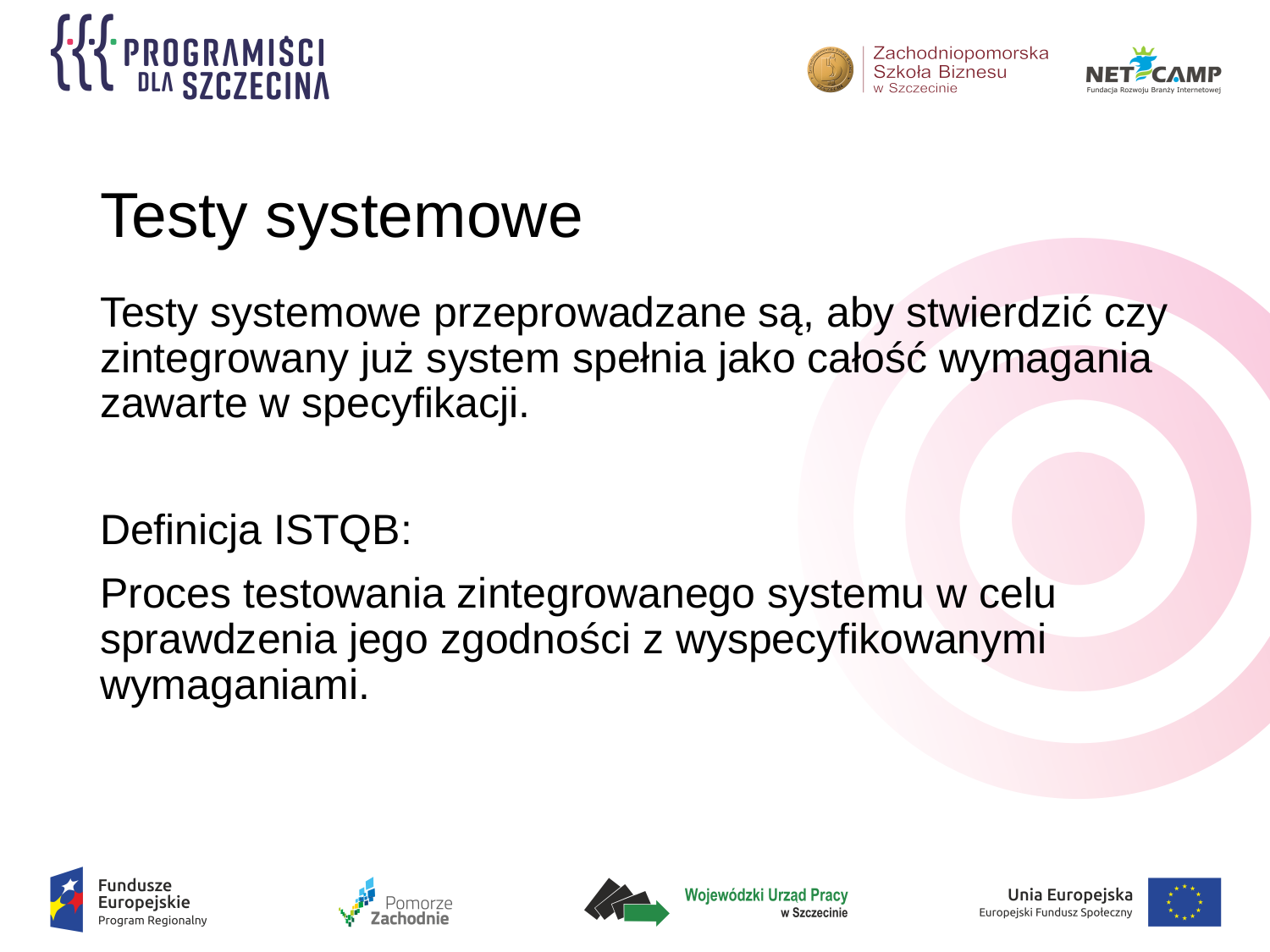

# Testy systemowe
Testy systemowe przeprowadzane są, aby stwierdzić czy zintegrowany już system spełnia jako całość wymagania zawarte w specyfikacji.

Definicja ISTQB:
Proces testowania zintegrowanego systemu w celu sprawdzenia jego zgodności z wyspecyfikowanymi wymaganiami.